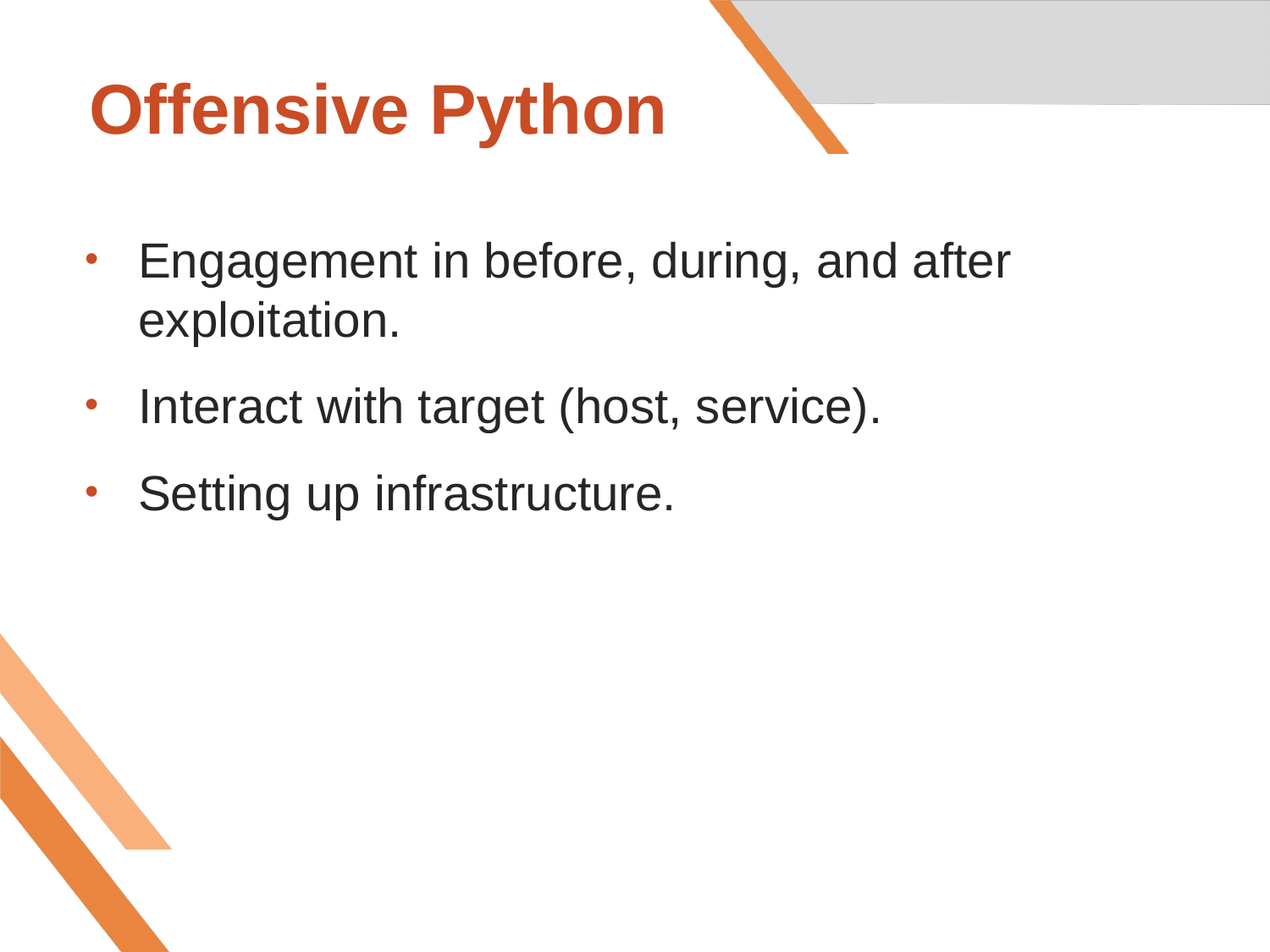

# Offensive Python
Engagement in before, during, and after exploitation.
Interact with target (host, service).
Setting up infrastructure.